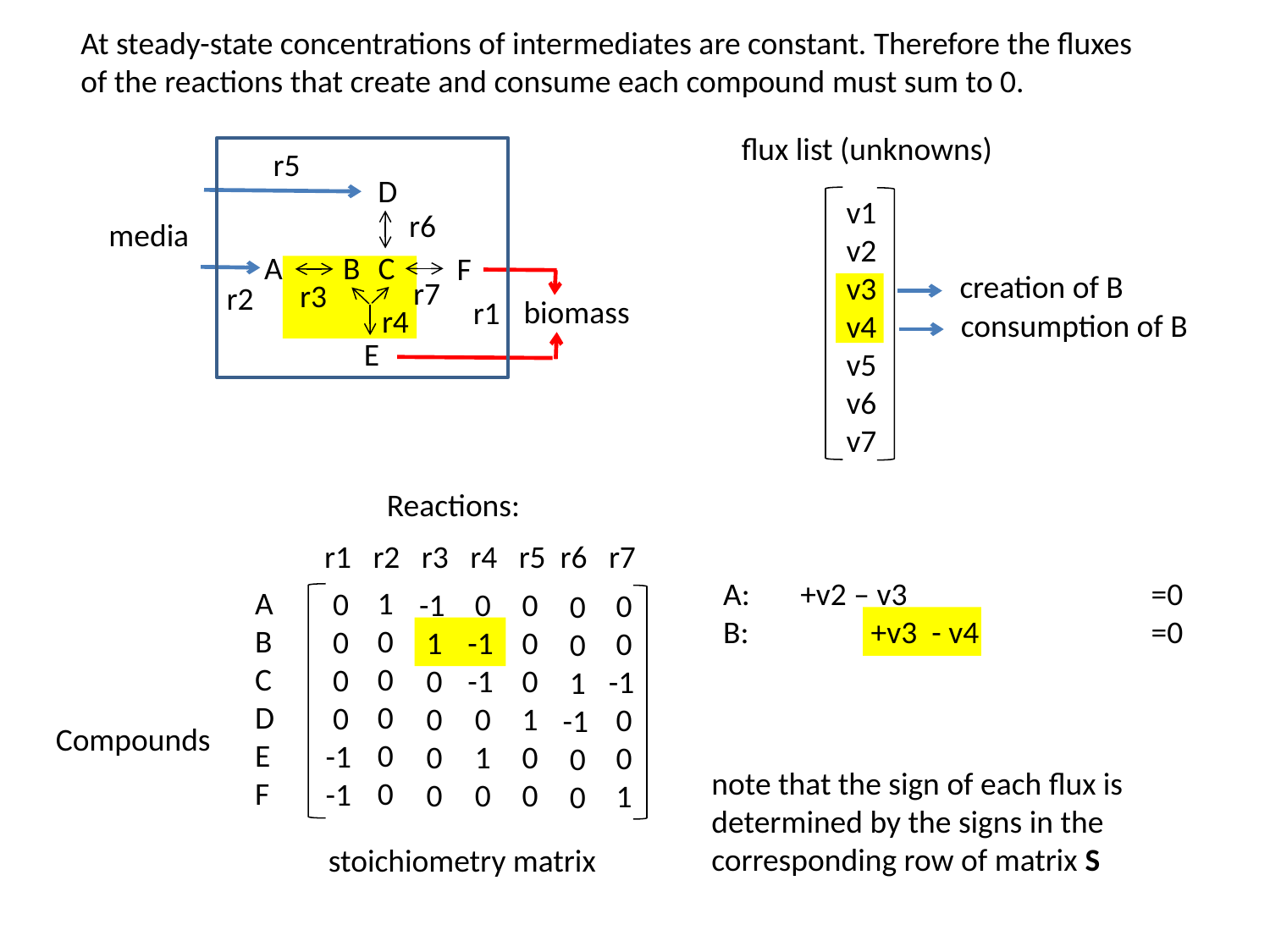

At steady-state concentrations of intermediates are constant. Therefore the fluxes of the reactions that create and consume each compound must sum to 0.
flux list (unknowns)
v1
v2
v3
v4
v5
v6
v7

r1
r5
D
r6
media
B
A
C
F
r7
r3
r2
biomass
r4
E

creation of B

consumption of B
Reactions:
r1   r2   r3   r4   r5  r6   r7
A
B
C
D
E
F
1
0
0
0
0
0
  0
  0
  0
  0
 -1
 -1
 0
-1
-1
 0
 1
 0
-1
 1
 0
 0
 0
 0
 0
 0
 0
 1
 0
 0

 0
 0
-1
 0
 0
 1
 0
 0
 1
-1
 0
 0

Compounds
stoichiometry matrix
A:       +v2 – v3                                  =0
B:                 +v3  - v4                        =0

note that the sign of each flux is determined by the signs in the corresponding row of matrix S